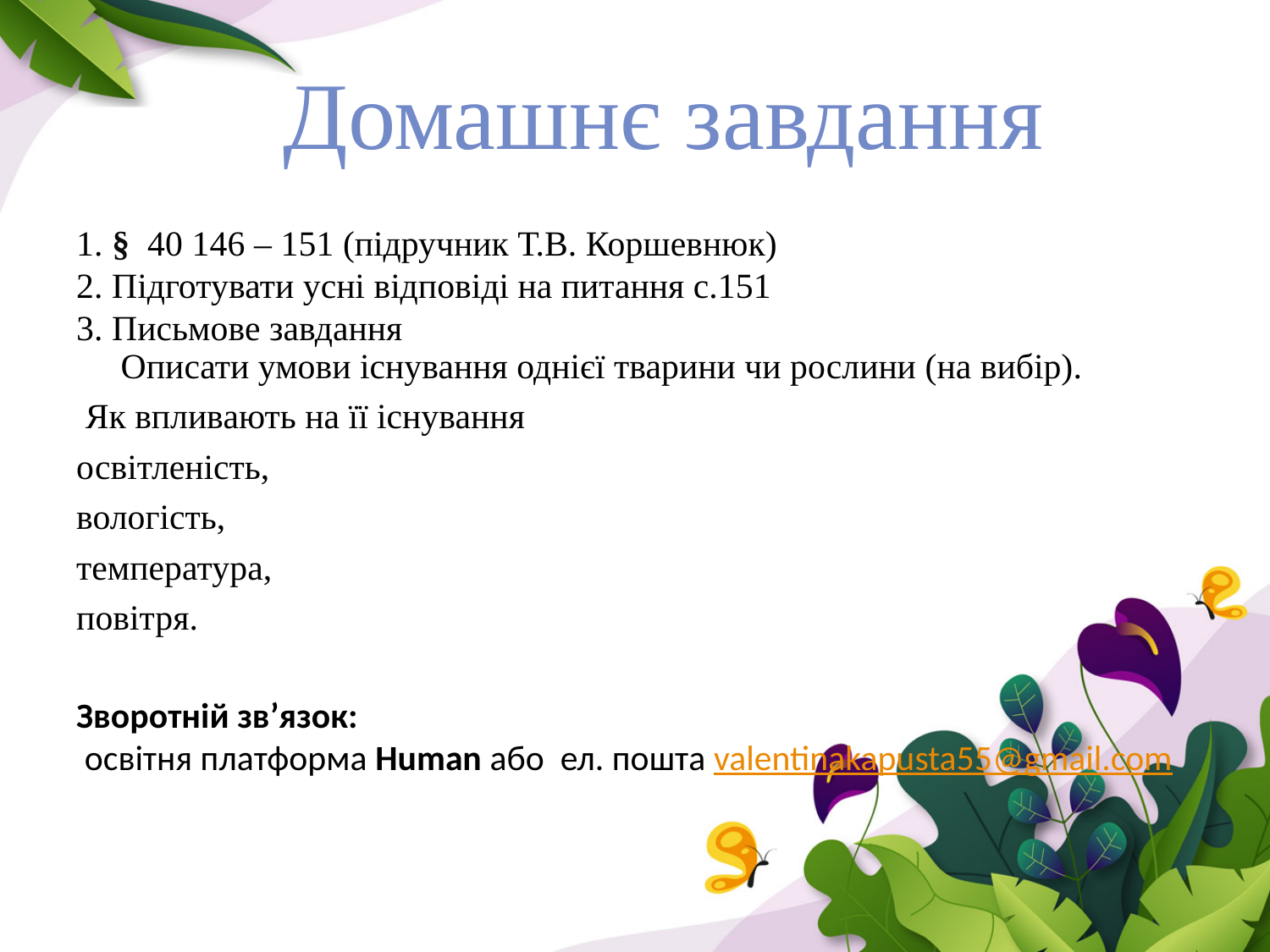

Домашнє завдання
1. §  40 146 – 151 (підручник Т.В. Коршевнюк)
2. Підготувати усні відповіді на питання с.151
3. Письмове завдання
     Описати умови існування однієї тварини чи рослини (на вибір).
 Як впливають на її існування
освітленість,
вологість,
температура,
повітря.

Зворотній зв’язок:
 освітня платформа Human або  ел. пошта valentinakapusta55@gmail.com